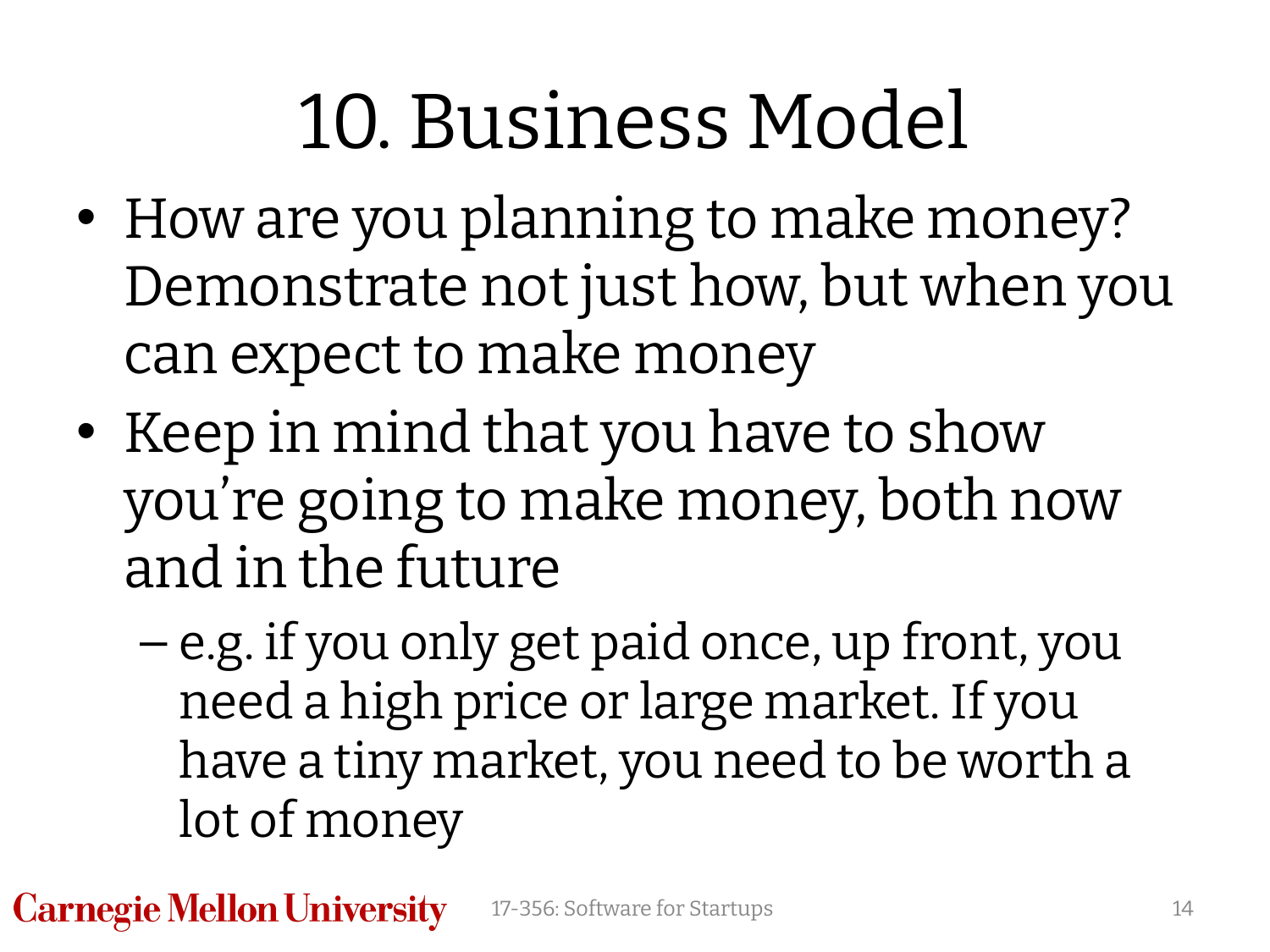

# 10. Business Model
How are you planning to make money? Demonstrate not just how, but when you can expect to make money
Keep in mind that you have to show you’re going to make money, both now and in the future
e.g. if you only get paid once, up front, you need a high price or large market. If you have a tiny market, you need to be worth a lot of money
17-356: Software for Startups
14